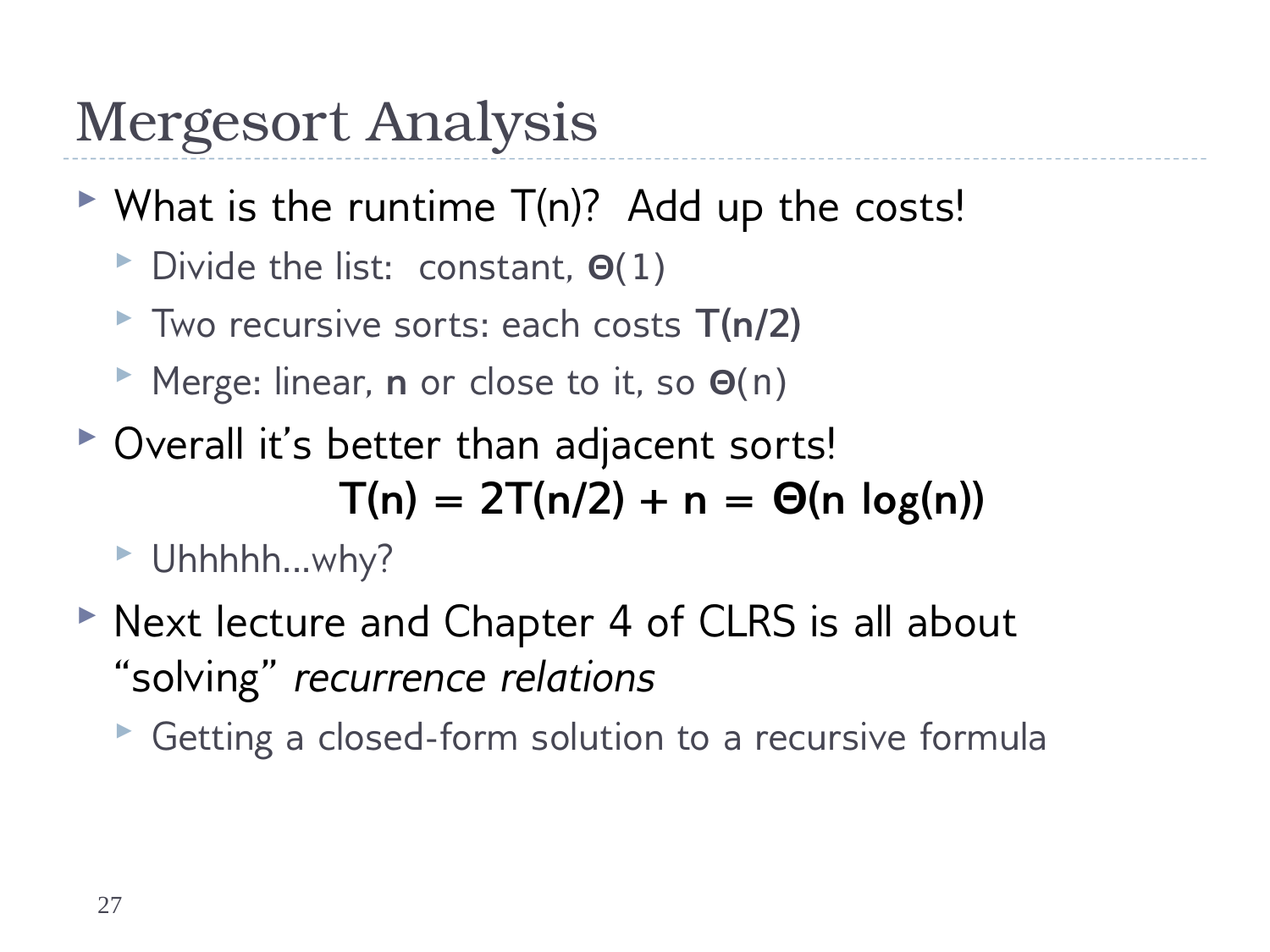

# Mergesort Analysis
What is the runtime T(n)?  Add up the costs!
Divide the list:  constant, Θ(1)
Two recursive sorts: each costs T(n/2)
Merge: linear, n or close to it, so Θ(n)
Overall it’s better than adjacent sorts!
               T(n) = 2T(n/2) + n = Θ(n log(n))
Uhhhhh...why?
Next lecture and Chapter 4 of CLRS is all about “solving” recurrence relations
Getting a closed-form solution to a recursive formula

27